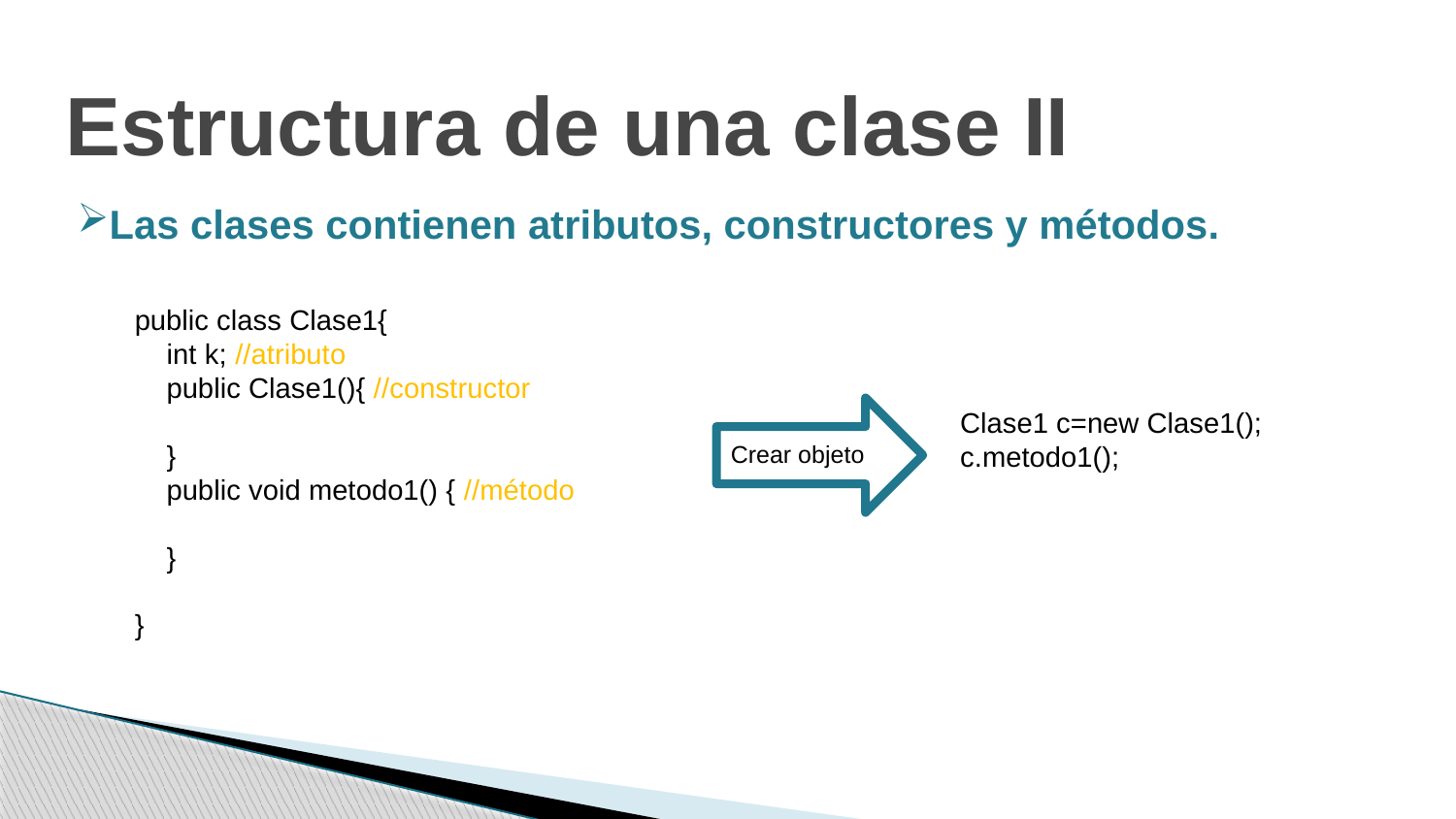

Estructura de una clase II
Las clases contienen atributos, constructores y métodos.

public class Clase1{
    int k; //atributo
    public Clase1(){ //constructor

    }
    public void metodo1() { //método

    }

}

Clase1 c=new Clase1();
c.metodo1();
Crear objeto